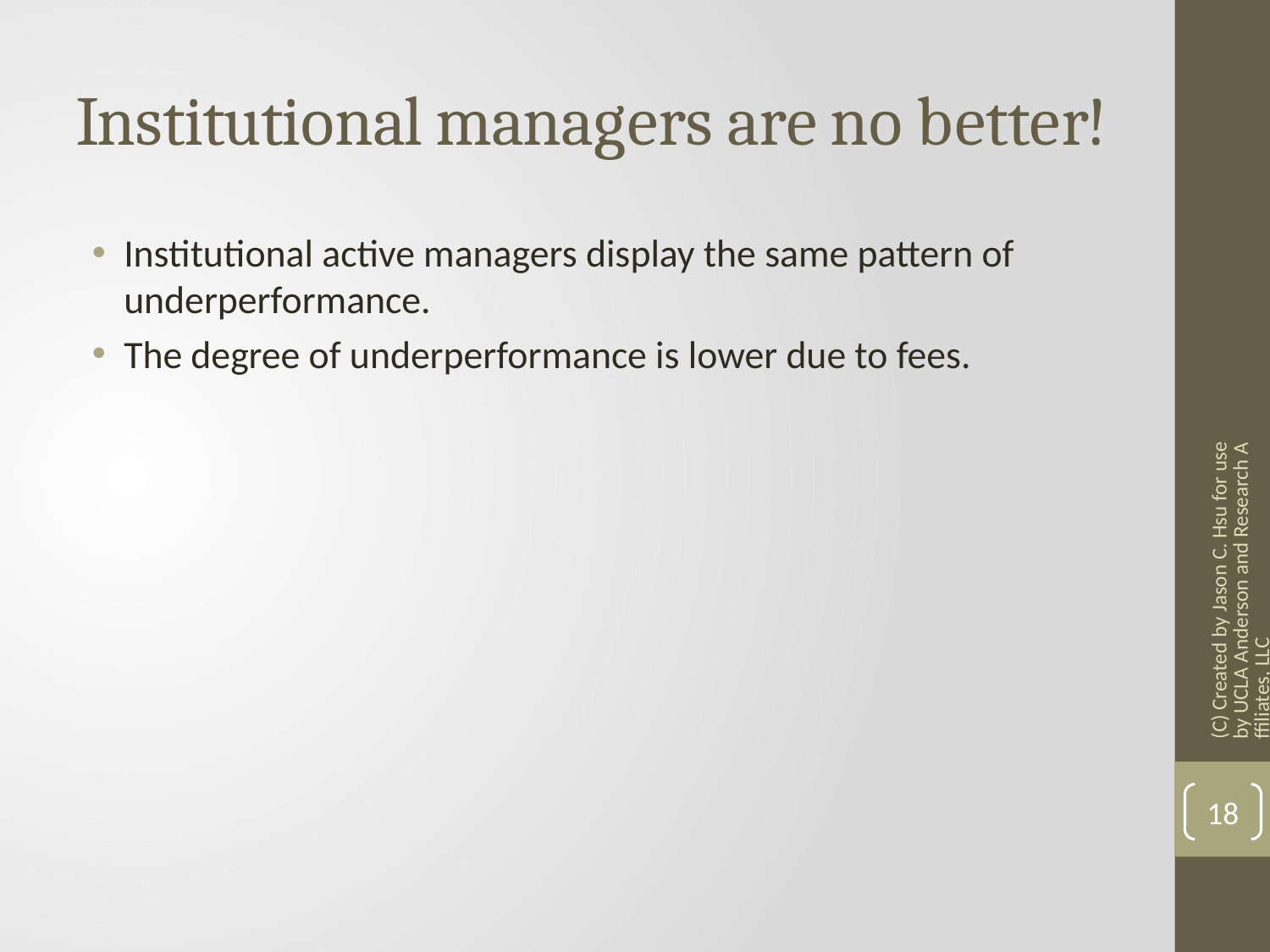

# Institutional managers are no better!
Institutional active managers display the same pattern of underperformance.
The degree of underperformance is lower due to fees.
(C) Created by Jason C. Hsu for use by UCLA Anderson and Research Affiliates, LLC
18